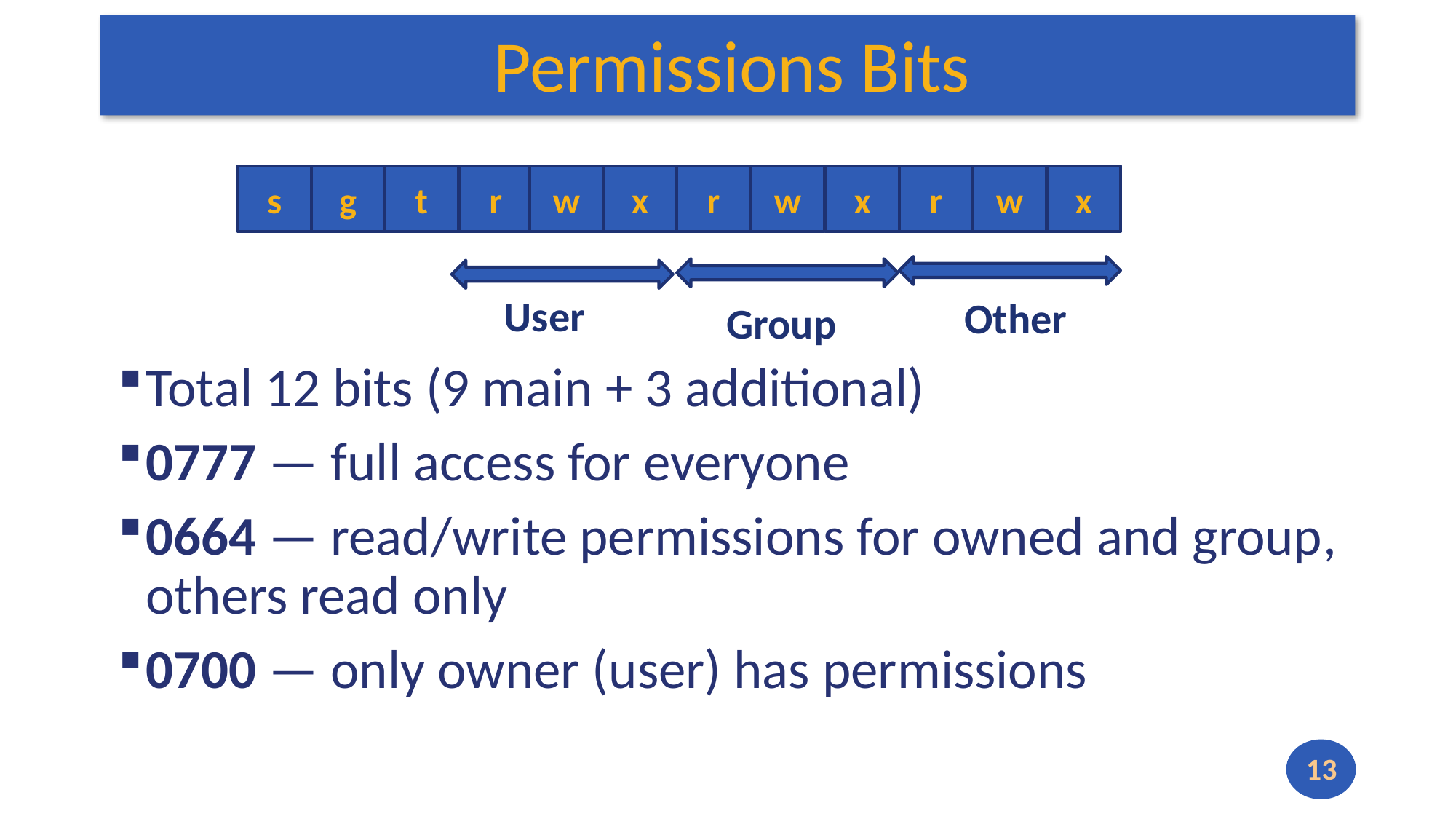

# Permissions Bits
s
g
t
r
w
x
r
w
x
r
w
x

User
Other
Group
Total 12 bits (9 main + 3 additional)
0777 — full access for everyone
0664 — read/write permissions for owned and group, others read only
0700 — only owner (user) has permissions
13